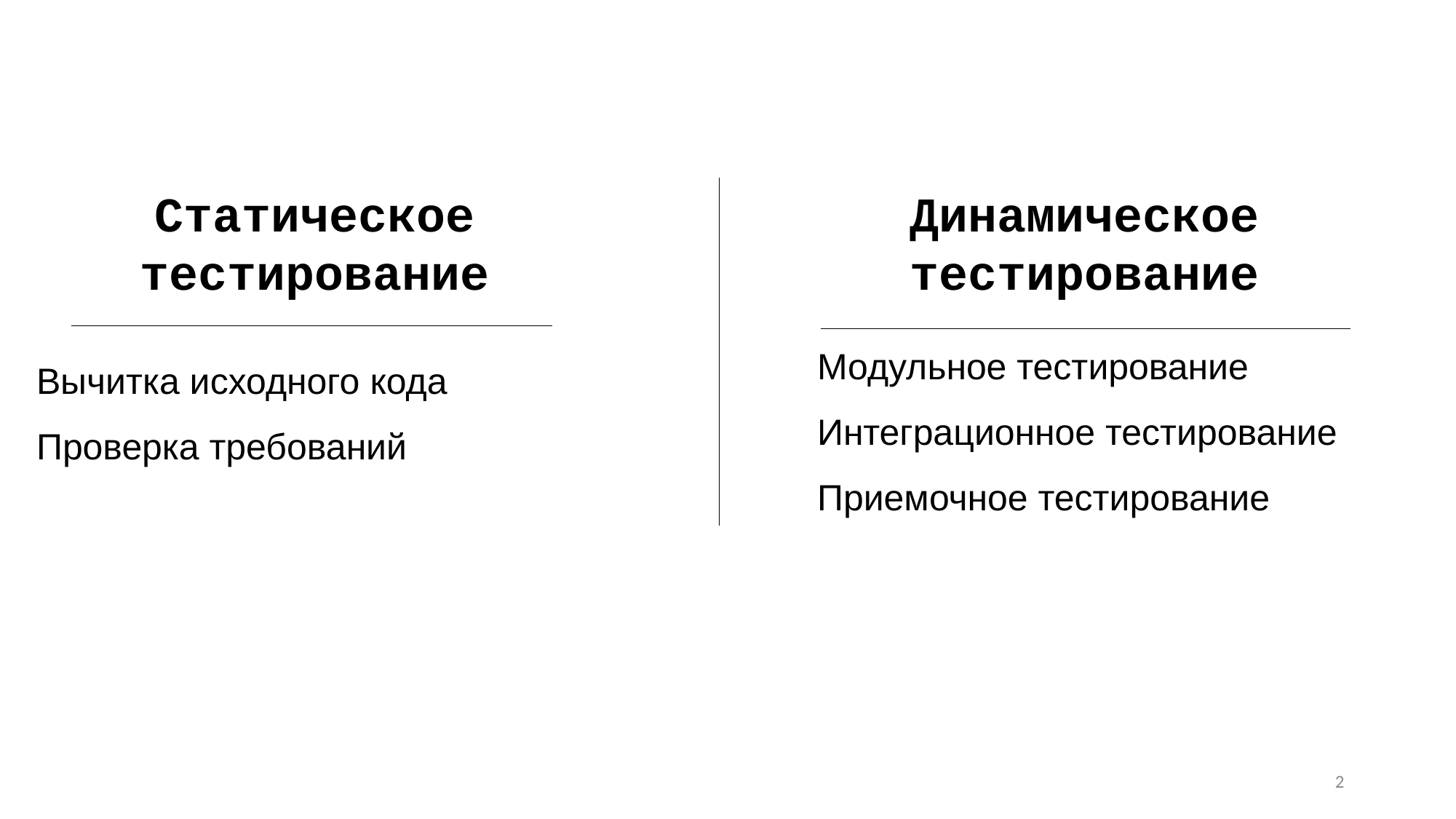

Статическое
тестирование
Динамическое
тестирование
Вычитка исходного кода
Проверка требований

Модульное тестирование
Интеграционное тестирование
Приемочное тестирование
2